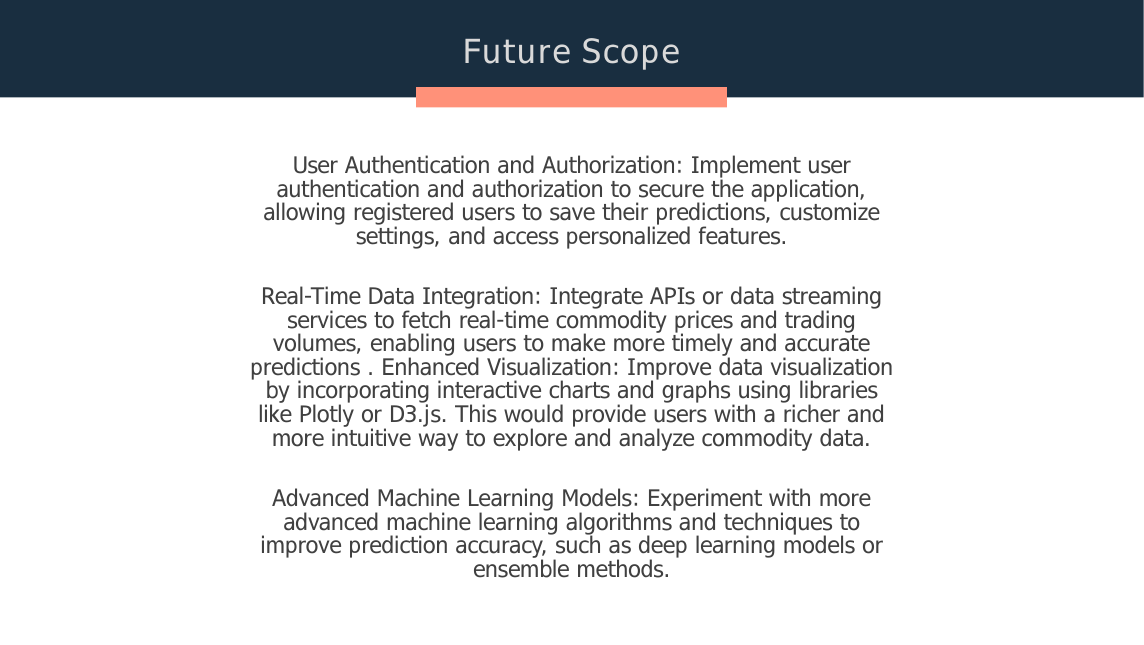

# Future Scope

User Authentication and Authorization: Implement user authentication and authorization to secure the application, allowing registered users to save their predictions, customize settings, and access personalized features.

Real-Time Data Integration: Integrate APIs or data streaming services to fetch real-time commodity prices and trading volumes, enabling users to make more timely and accurate predictions . Enhanced Visualization: Improve data visualization by incorporating interactive charts and graphs using libraries like Plotly or D3.js. This would provide users with a richer and more intuitive way to explore and analyze commodity data.

Advanced Machine Learning Models: Experiment with more advanced machine learning algorithms and techniques to improve prediction accuracy, such as deep learning models or ensemble methods.